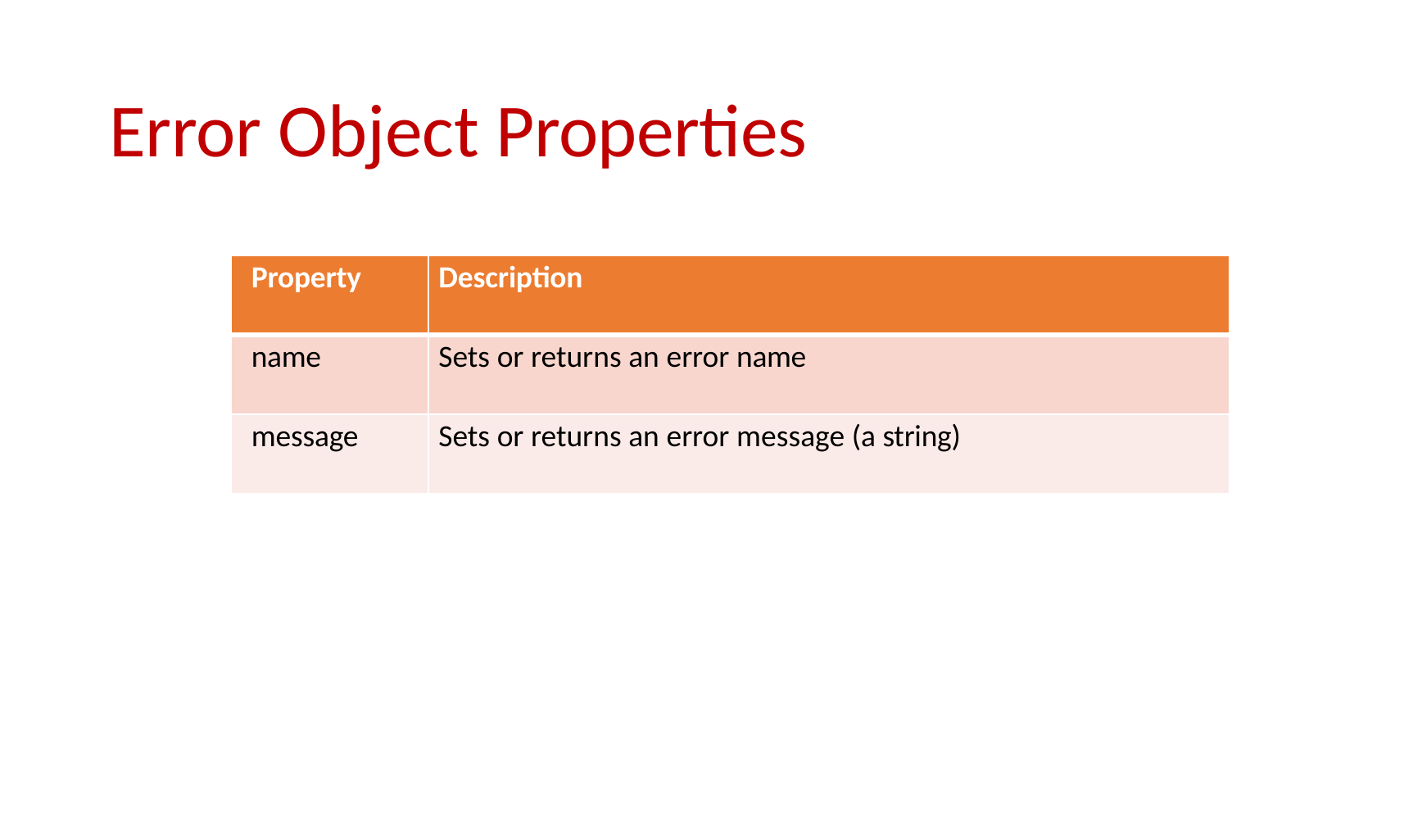

# Error Object Properties
| Property | Description |
| --- | --- |
| name | Sets or returns an error name |
| message | Sets or returns an error message (a string) |